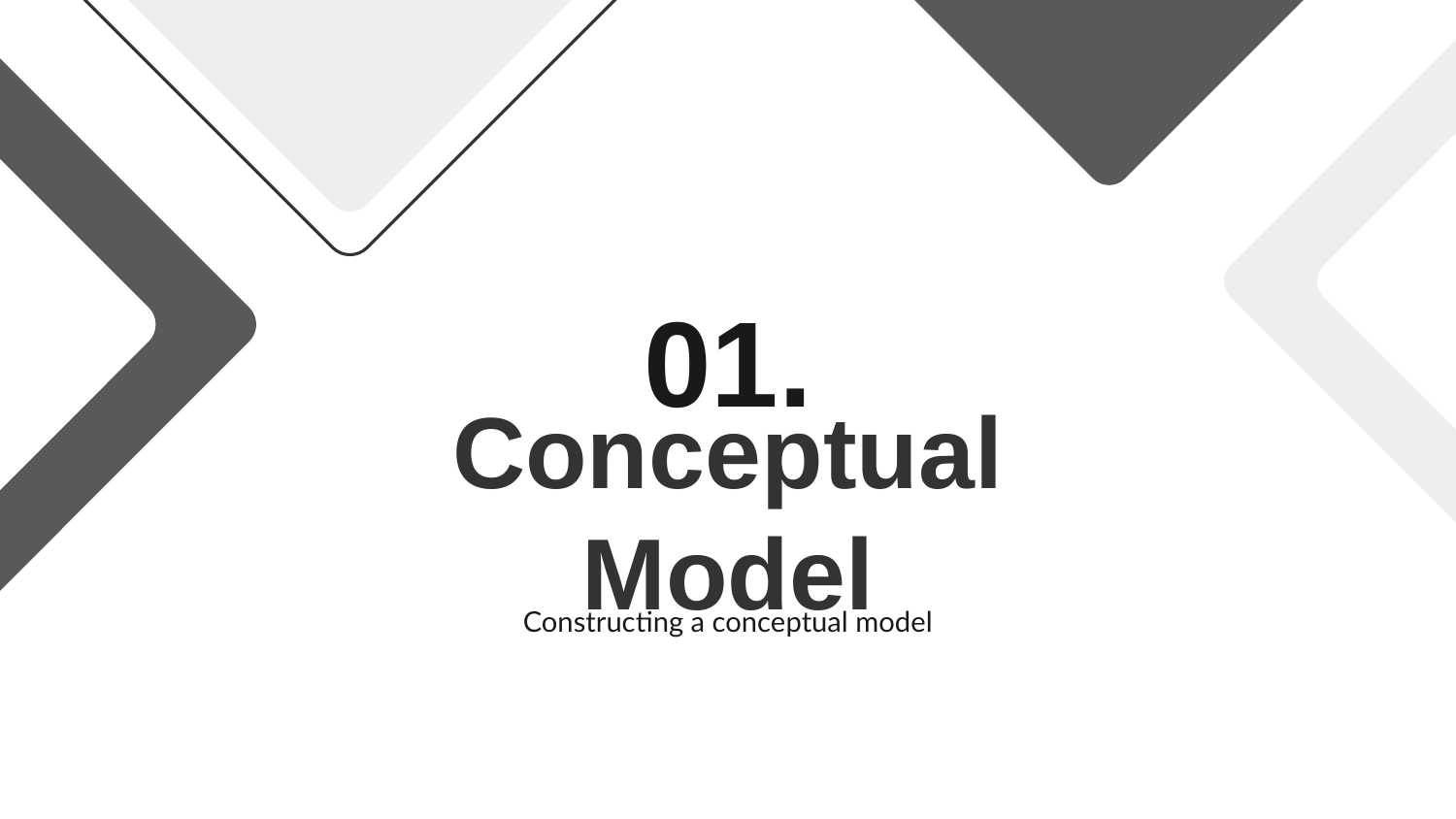

01.
# Conceptual Model
Constructing a conceptual model